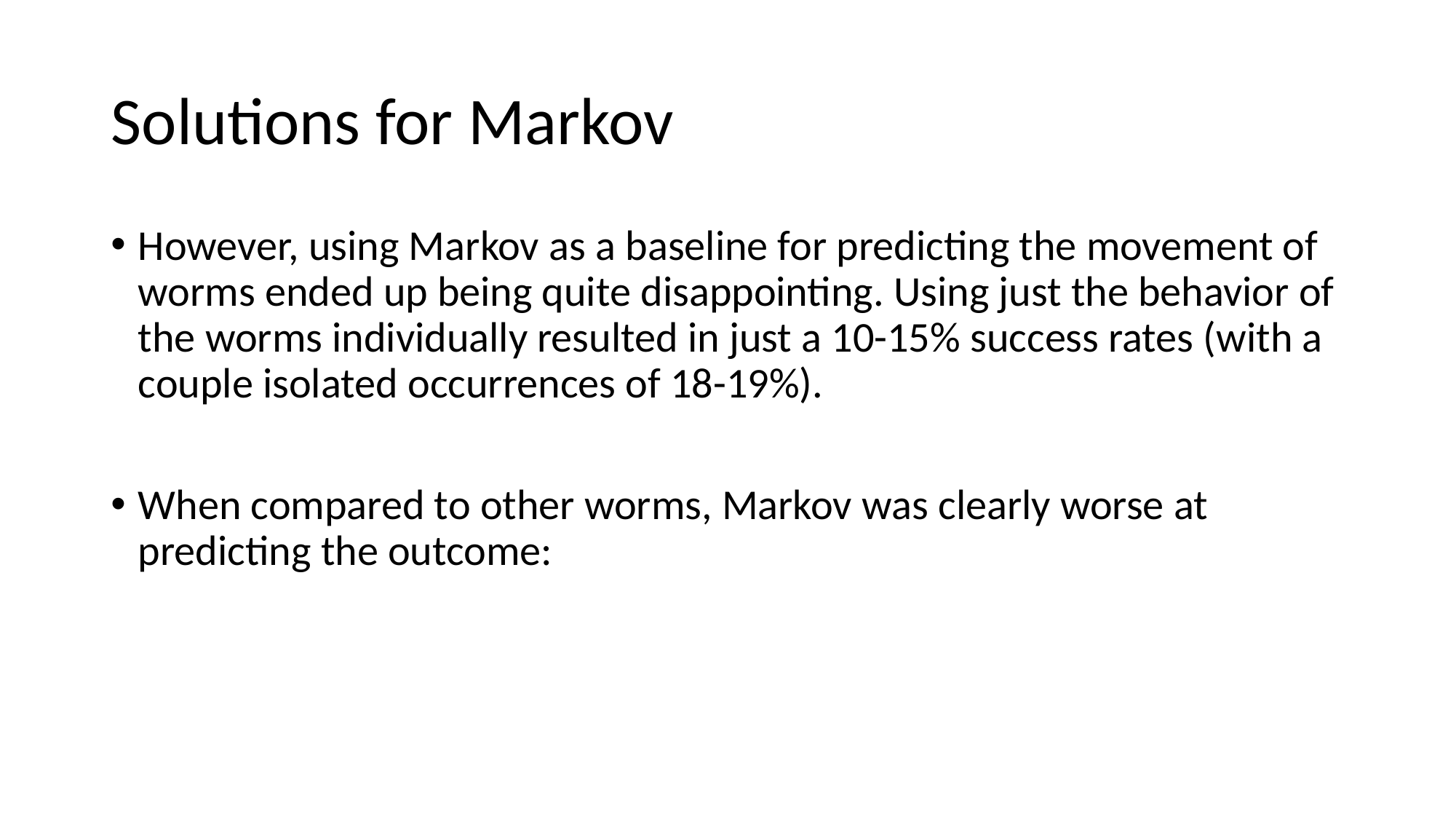

# Solutions for Markov
However, using Markov as a baseline for predicting the movement of worms ended up being quite disappointing. Using just the behavior of the worms individually resulted in just a 10-15% success rates (with a couple isolated occurrences of 18-19%).

When compared to other worms, Markov was clearly worse at predicting the outcome: